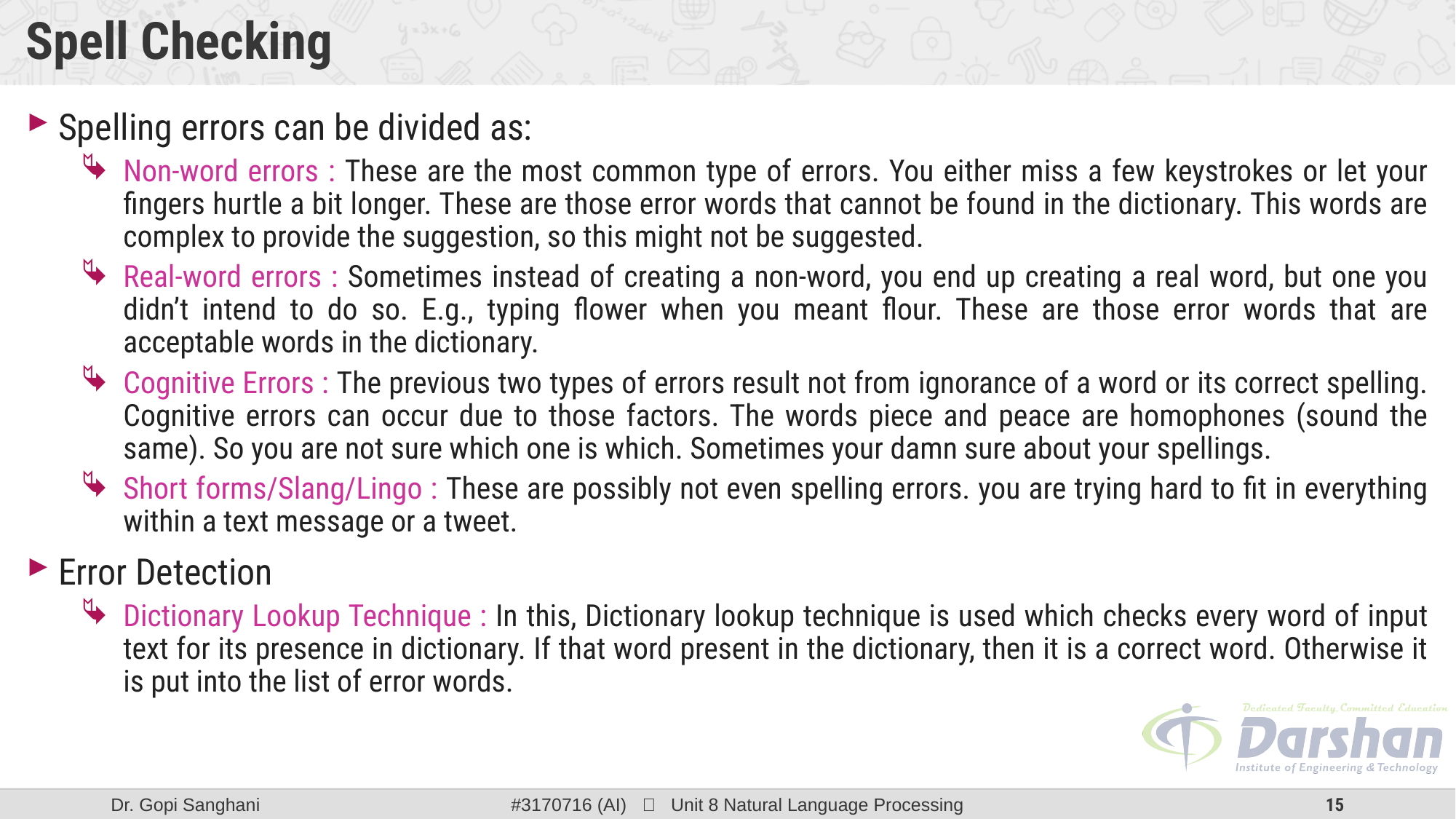

# Spell Checking
Spelling errors can be divided as:
Non-word errors : These are the most common type of errors. You either miss a few keystrokes or let your fingers hurtle a bit longer. These are those error words that cannot be found in the dictionary. This words are complex to provide the suggestion, so this might not be suggested.
Real-word errors : Sometimes instead of creating a non-word, you end up creating a real word, but one you didn’t intend to do so. E.g., typing flower when you meant flour. These are those error words that are acceptable words in the dictionary.
Cognitive Errors : The previous two types of errors result not from ignorance of a word or its correct spelling. Cognitive errors can occur due to those factors. The words piece and peace are homophones (sound the same). So you are not sure which one is which. Sometimes your damn sure about your spellings.
Short forms/Slang/Lingo : These are possibly not even spelling errors. you are trying hard to fit in everything within a text message or a tweet.
Error Detection
Dictionary Lookup Technique : In this, Dictionary lookup technique is used which checks every word of input text for its presence in dictionary. If that word present in the dictionary, then it is a correct word. Otherwise it is put into the list of error words.